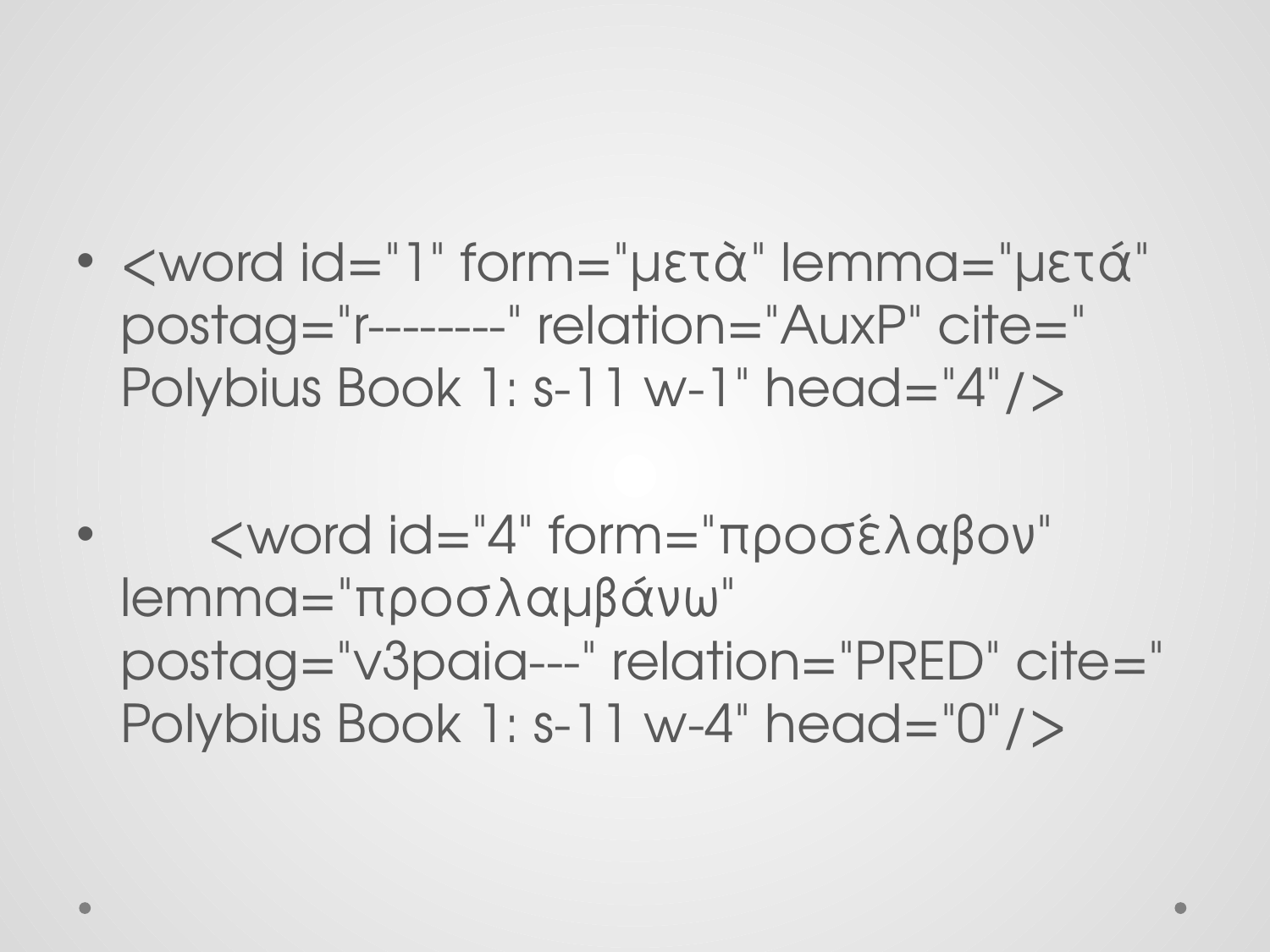

<word id="1" form="μετὰ" lemma="μετά" postag="r--------" relation="AuxP" cite=" Polybius Book 1: s-11 w-1" head="4"/>

      <word id="4" form="προσέλαβον" lemma="προσλαμβάνω" postag="v3paia---" relation="PRED" cite=" Polybius Book 1: s-11 w-4" head="0"/>